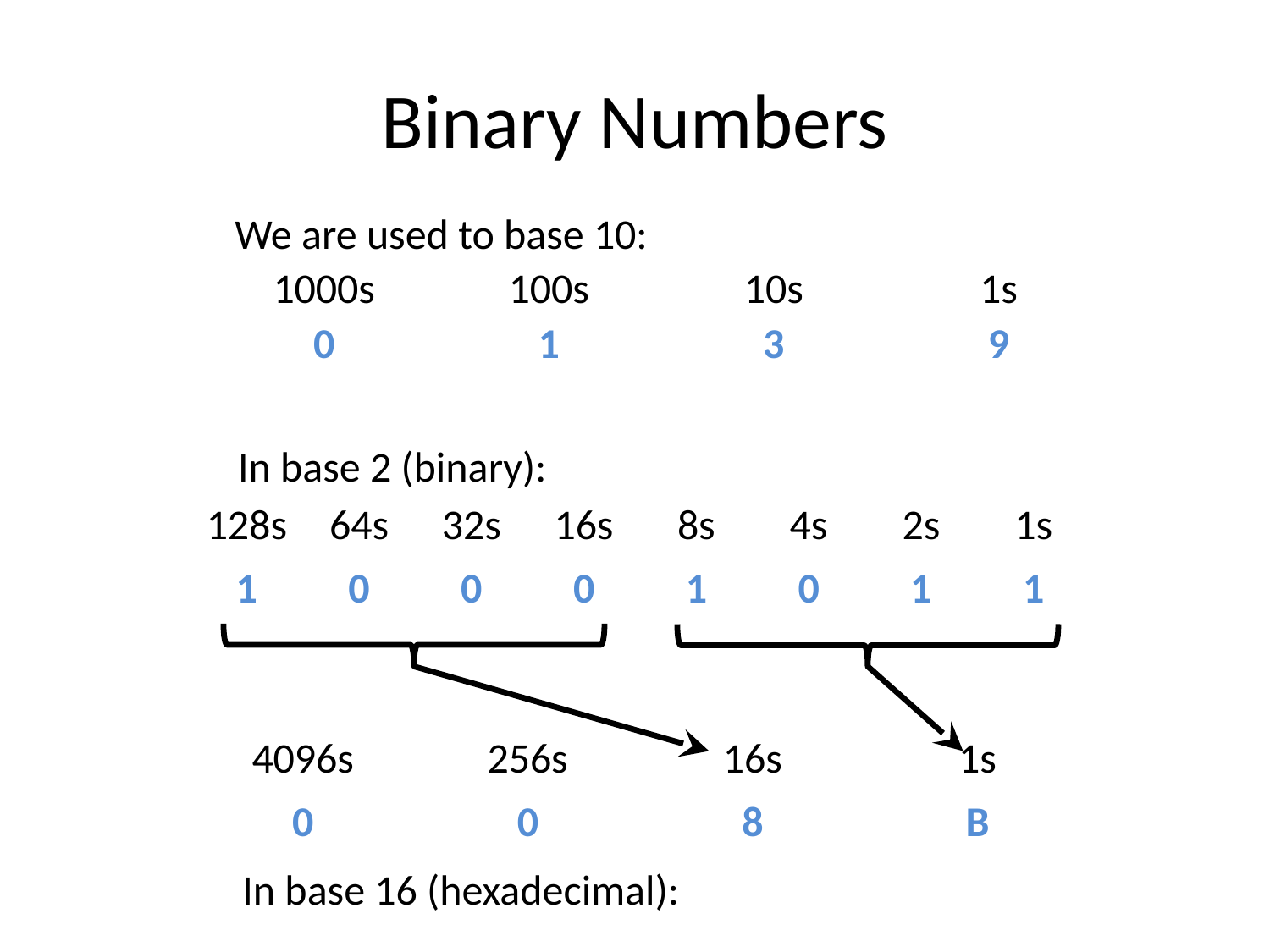

# Binary Numbers
We are used to base 10:
| 1000s | 100s | 10s | 1s |
| --- | --- | --- | --- |
| 0 | 1 | 3 | 9 |
In base 2 (binary):

| 128s | 64s | 32s | 16s | 8s | 4s | 2s | 1s |
| --- | --- | --- | --- | --- | --- | --- | --- |
| 1 | 0 | 0 | 0 | 1 | 0 | 1 | 1 |
| 4096s | 256s | 16s | 1s |
| --- | --- | --- | --- |
| 0 | 0 | 8 | B |
In base 16 (hexadecimal):